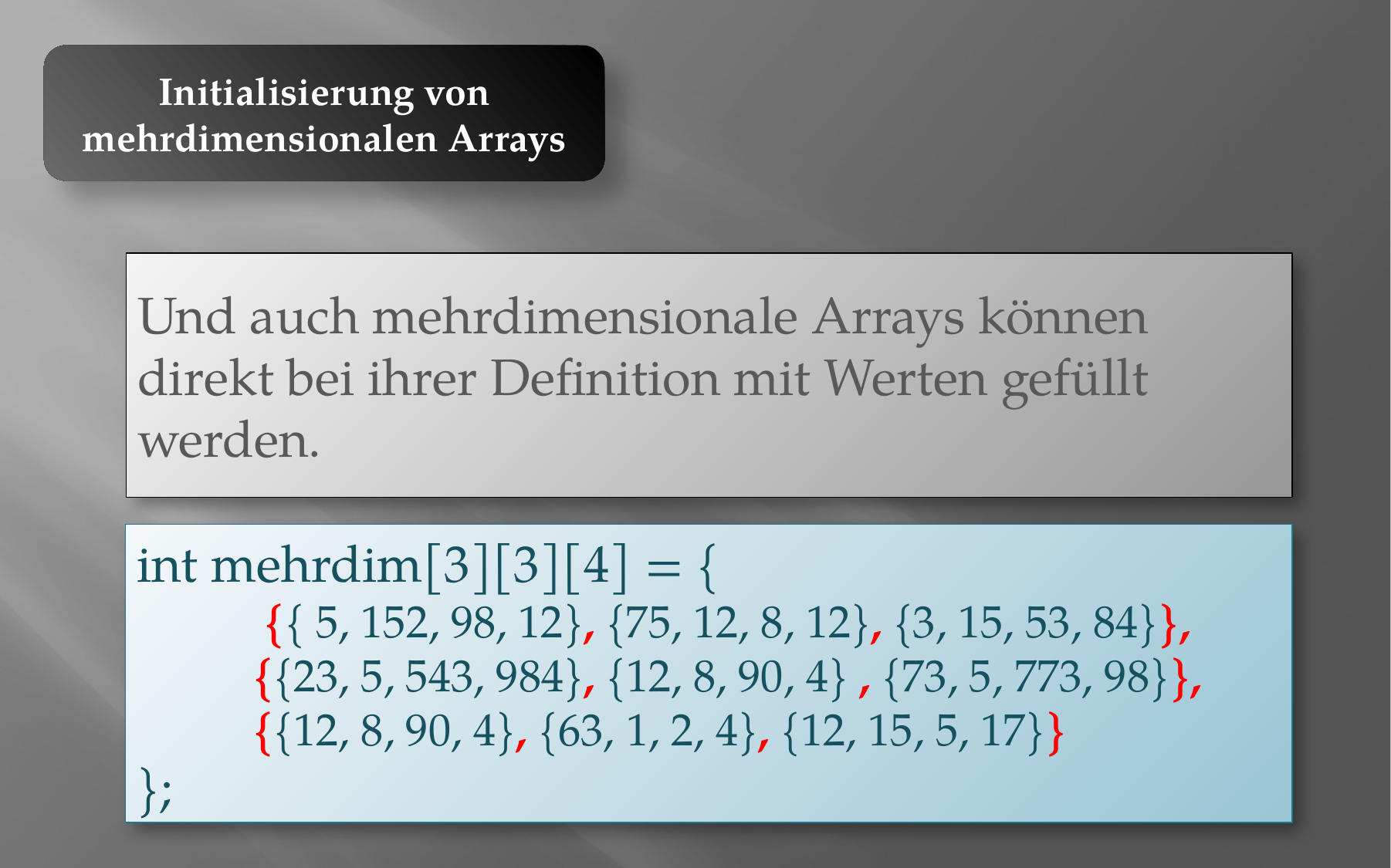

Initialisierung von mehrdimensionalen Arrays
Und auch mehrdimensionale Arrays können direkt bei ihrer Definition mit Werten gefüllt werden.
int mehrdim[3][3][4] = {
	 {{ 5, 152, 98, 12}, {75, 12, 8, 12}, {3, 15, 53, 84}},
	{{23, 5, 543, 984}, {12, 8, 90, 4} , {73, 5, 773, 98}},
	{{12, 8, 90, 4}, {63, 1, 2, 4}, {12, 15, 5, 17}}
};